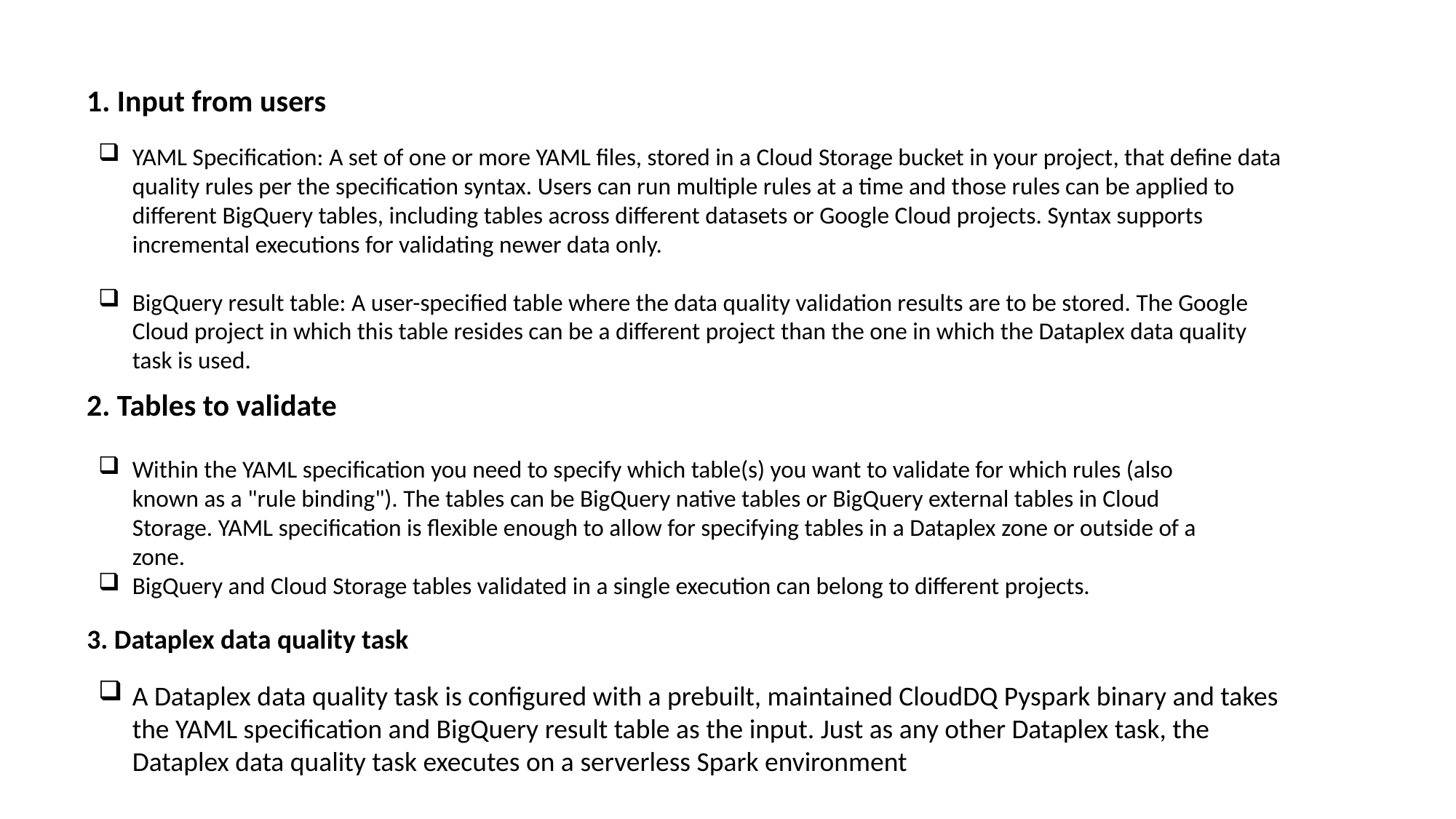

1. Input from users
YAML Specification: A set of one or more YAML files, stored in a Cloud Storage bucket in your project, that define data quality rules per the specification syntax. Users can run multiple rules at a time and those rules can be applied to different BigQuery tables, including tables across different datasets or Google Cloud projects. Syntax supports incremental executions for validating newer data only.

BigQuery result table: A user-specified table where the data quality validation results are to be stored. The Google Cloud project in which this table resides can be a different project than the one in which the Dataplex data quality task is used.
2. Tables to validate
Within the YAML specification you need to specify which table(s) you want to validate for which rules (also known as a "rule binding"). The tables can be BigQuery native tables or BigQuery external tables in Cloud Storage. YAML specification is flexible enough to allow for specifying tables in a Dataplex zone or outside of a zone.
BigQuery and Cloud Storage tables validated in a single execution can belong to different projects.
3. Dataplex data quality task
A Dataplex data quality task is configured with a prebuilt, maintained CloudDQ Pyspark binary and takes the YAML specification and BigQuery result table as the input. Just as any other Dataplex task, the Dataplex data quality task executes on a serverless Spark environment